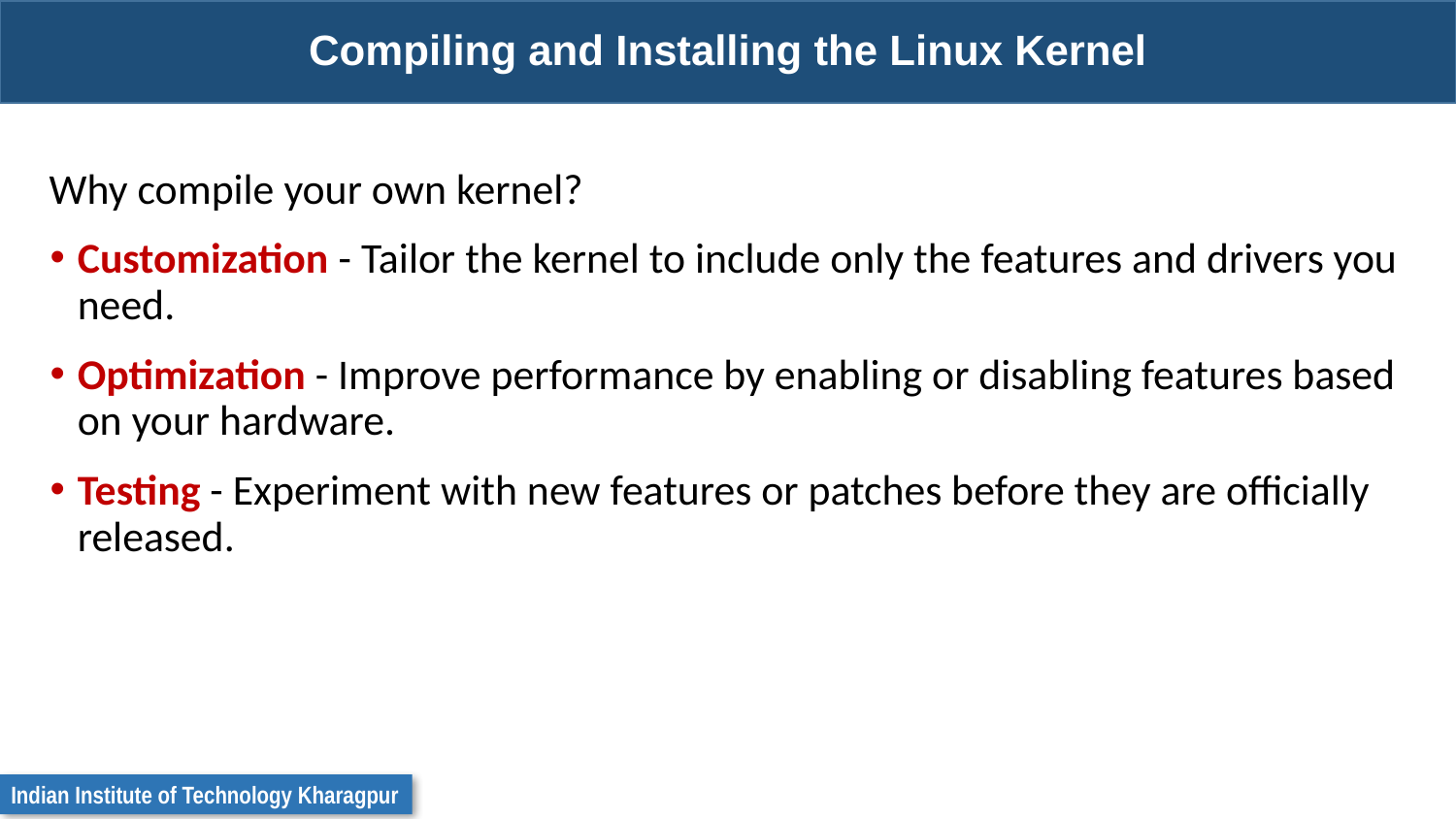

# Compiling and Installing the Linux Kernel
Why compile your own kernel?
Customization - Tailor the kernel to include only the features and drivers you need.
Optimization - Improve performance by enabling or disabling features based on your hardware.
Testing - Experiment with new features or patches before they are officially released.